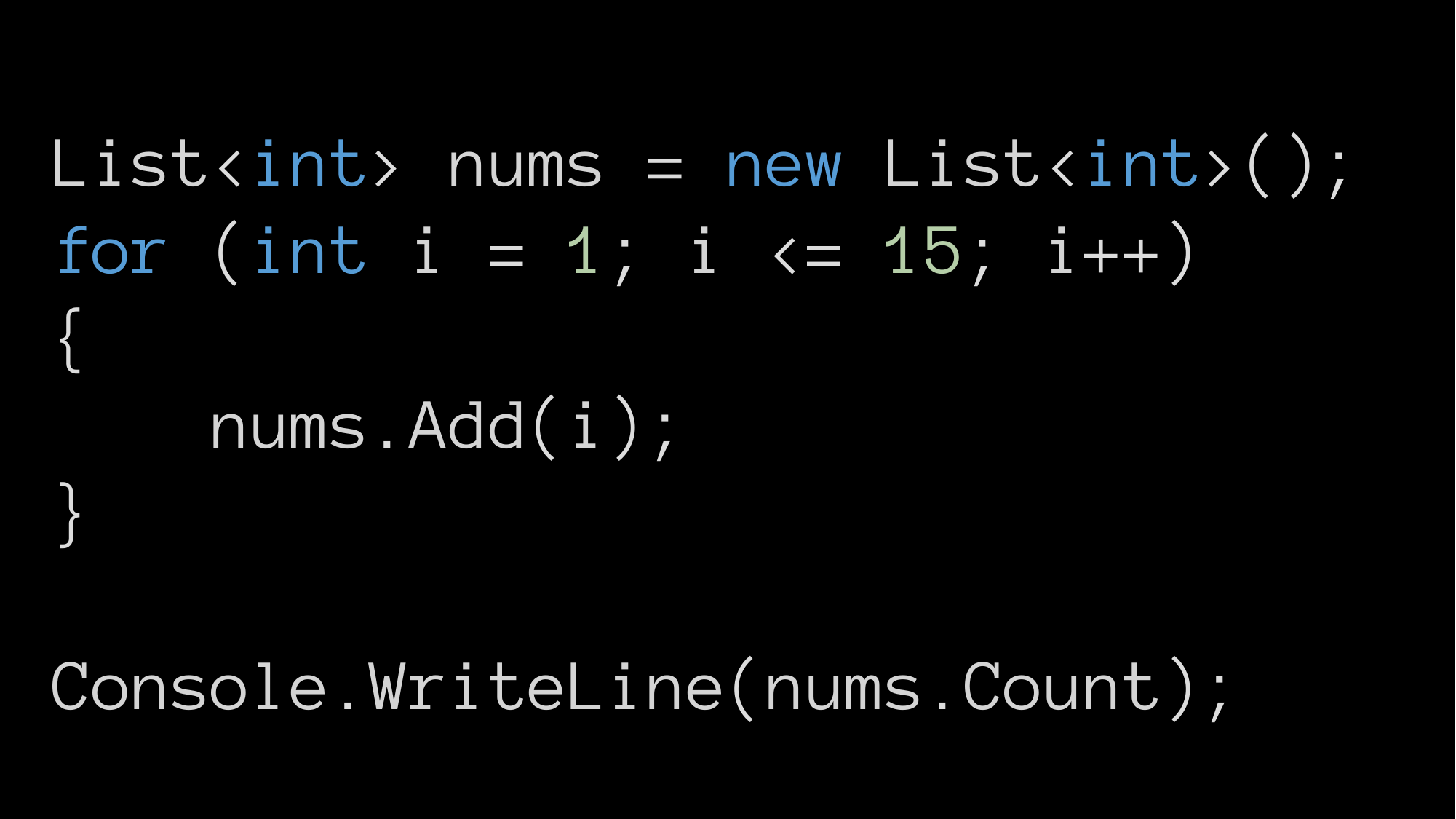

List<int> nums = new List<int>();
for (int i = 1; i <= 15; i++)
{
    nums.Add(i);
}
Console.WriteLine(nums.Count);